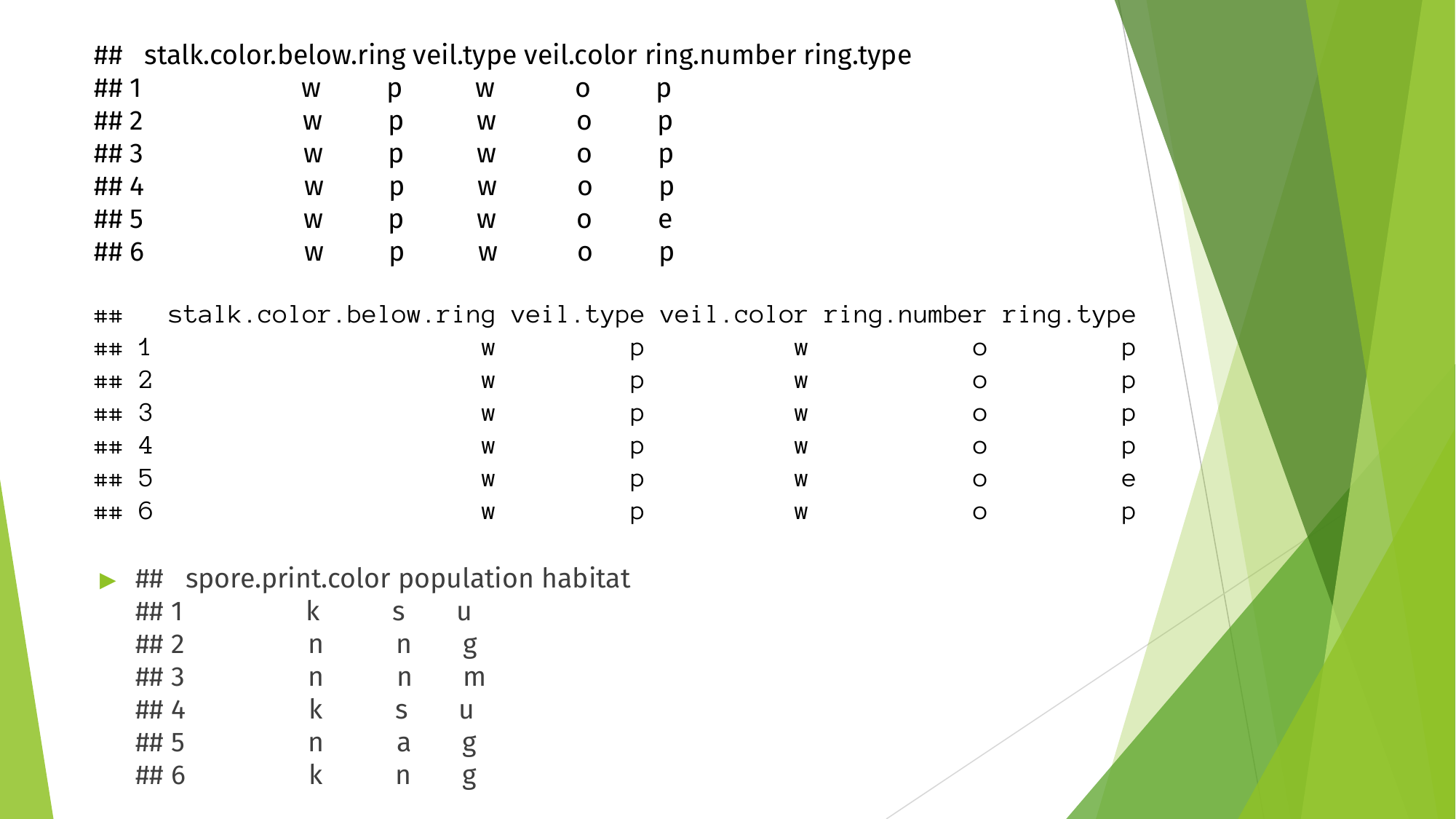

##   stalk.color.below.ring veil.type veil.color ring.number ring.type ## 1                      w         p          w           o         p ## 2                      w         p          w           o         p ## 3                      w         p          w           o         p ## 4                      w         p          w           o         p ## 5                      w         p          w           o         e ## 6                      w         p          w           o         p
##   stalk.color.below.ring veil.type veil.color ring.number ring.type ## 1                      w         p          w           o         p ## 2                      w         p          w           o         p ## 3                      w         p          w           o         p ## 4                      w         p          w           o         p ## 5                      w         p          w           o         e ## 6                      w         p          w           o         p
##   spore.print.color population habitat ## 1                 k          s       u ## 2                 n          n       g ## 3                 n          n       m ## 4                 k          s       u ## 5                 n          a       g ## 6                 k          n       g